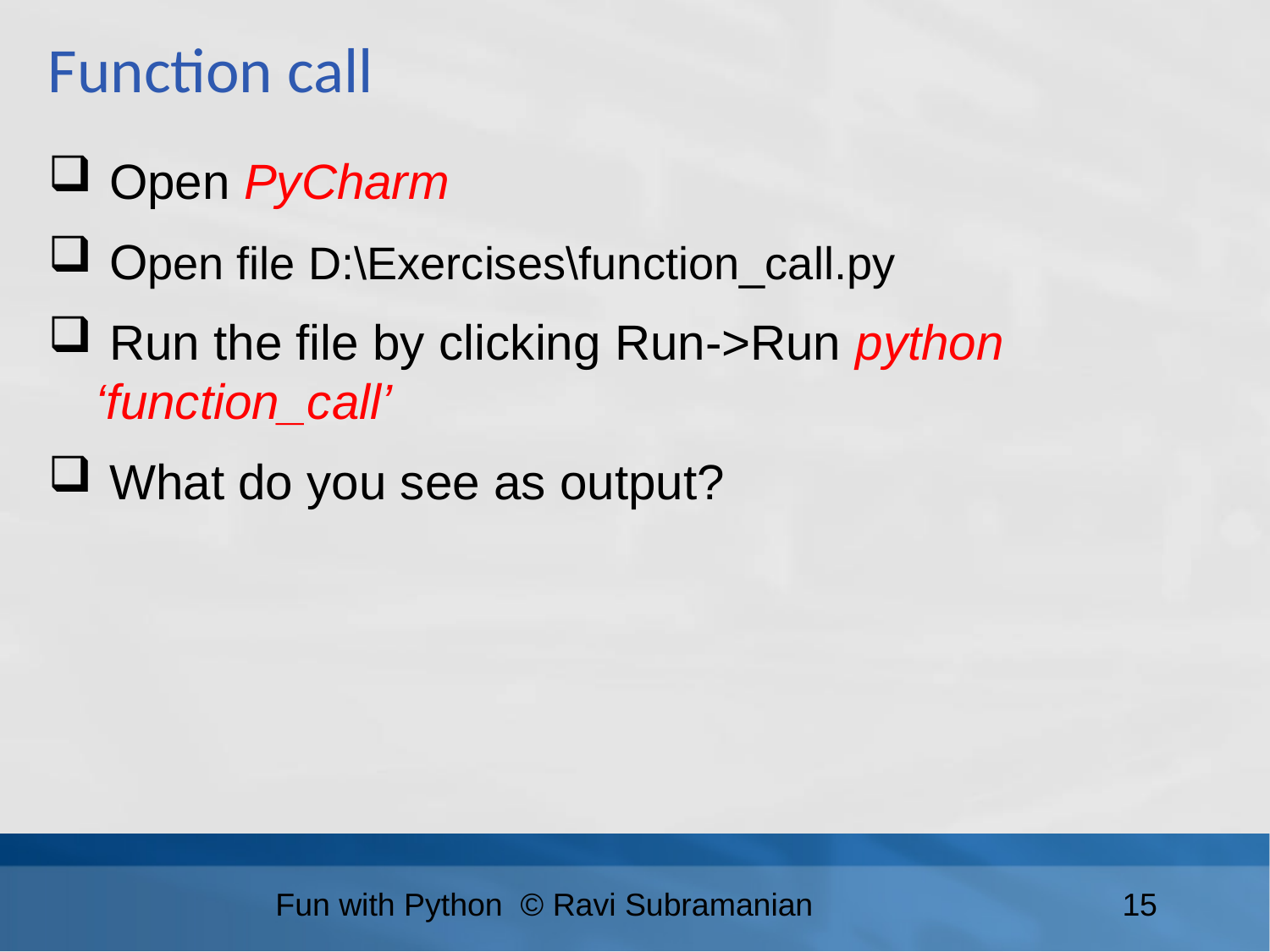

Function call
 Open PyCharm
 Open file D:\Exercises\function_call.py
 Run the file by clicking Run->Run python ‘function_call’
 What do you see as output?